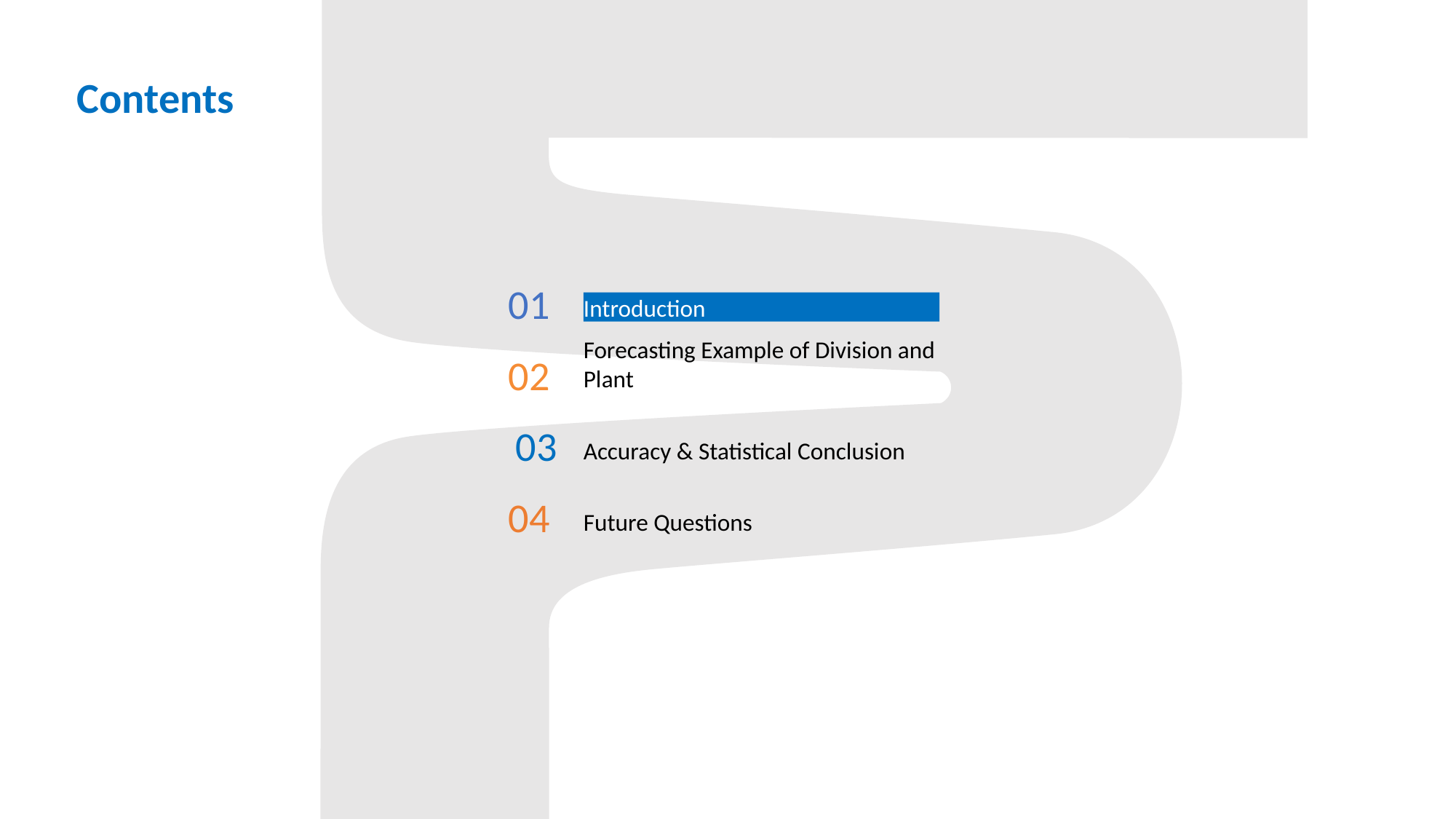

# Contents
01
Introduction
02
Forecasting Example of Division and Plant
03
Accuracy & Statistical Conclusion
04
Future Questions